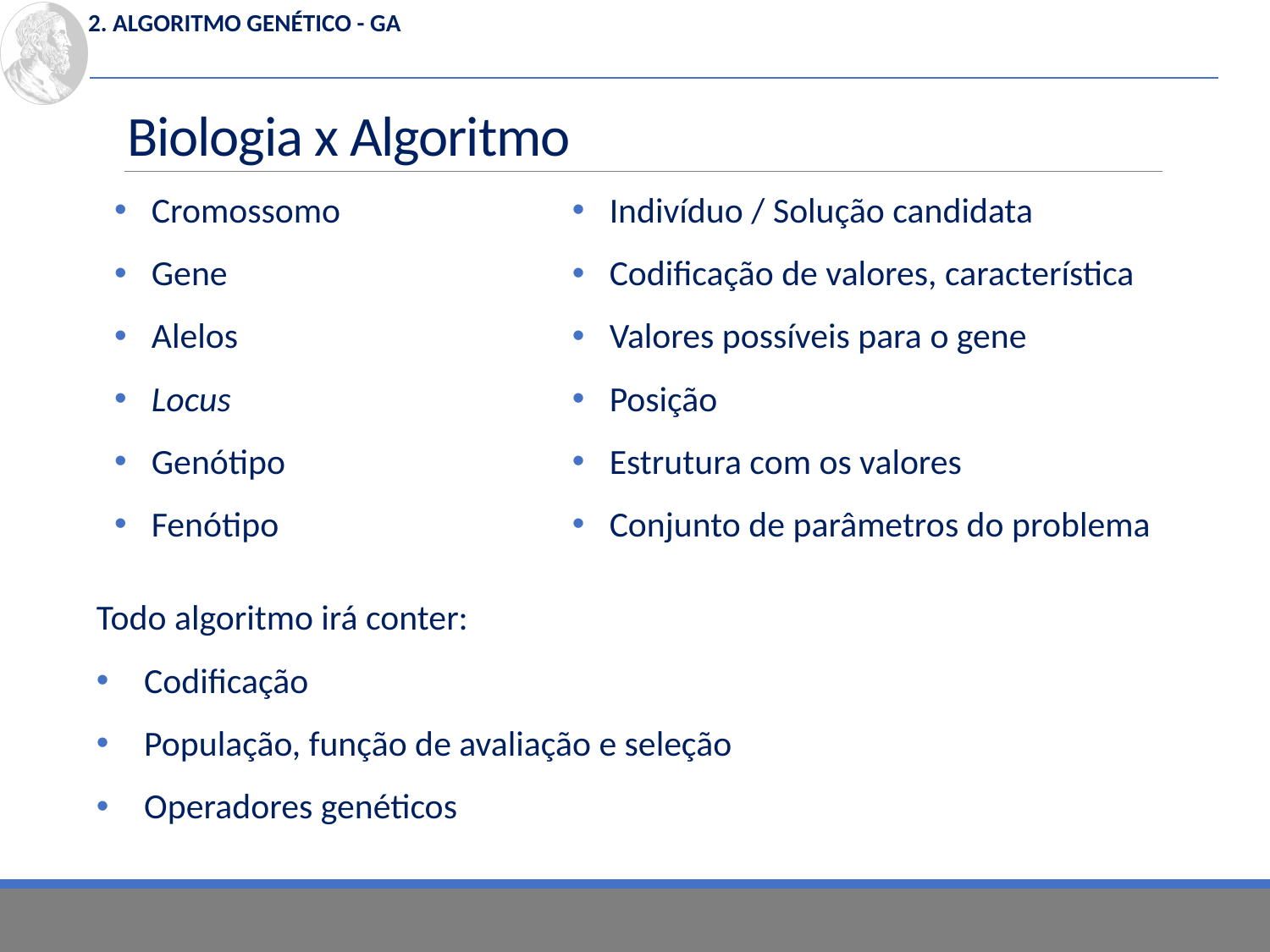

2. Algoritmo Genético - GA

# Biologia x Algoritmo
Cromossomo
Gene
Alelos
Locus
Genótipo
Fenótipo

Indivíduo / Solução candidata
Codificação de valores, característica
Valores possíveis para o gene
Posição
Estrutura com os valores
Conjunto de parâmetros do problema
Todo algoritmo irá conter:
Codificação
População, função de avaliação e seleção
Operadores genéticos